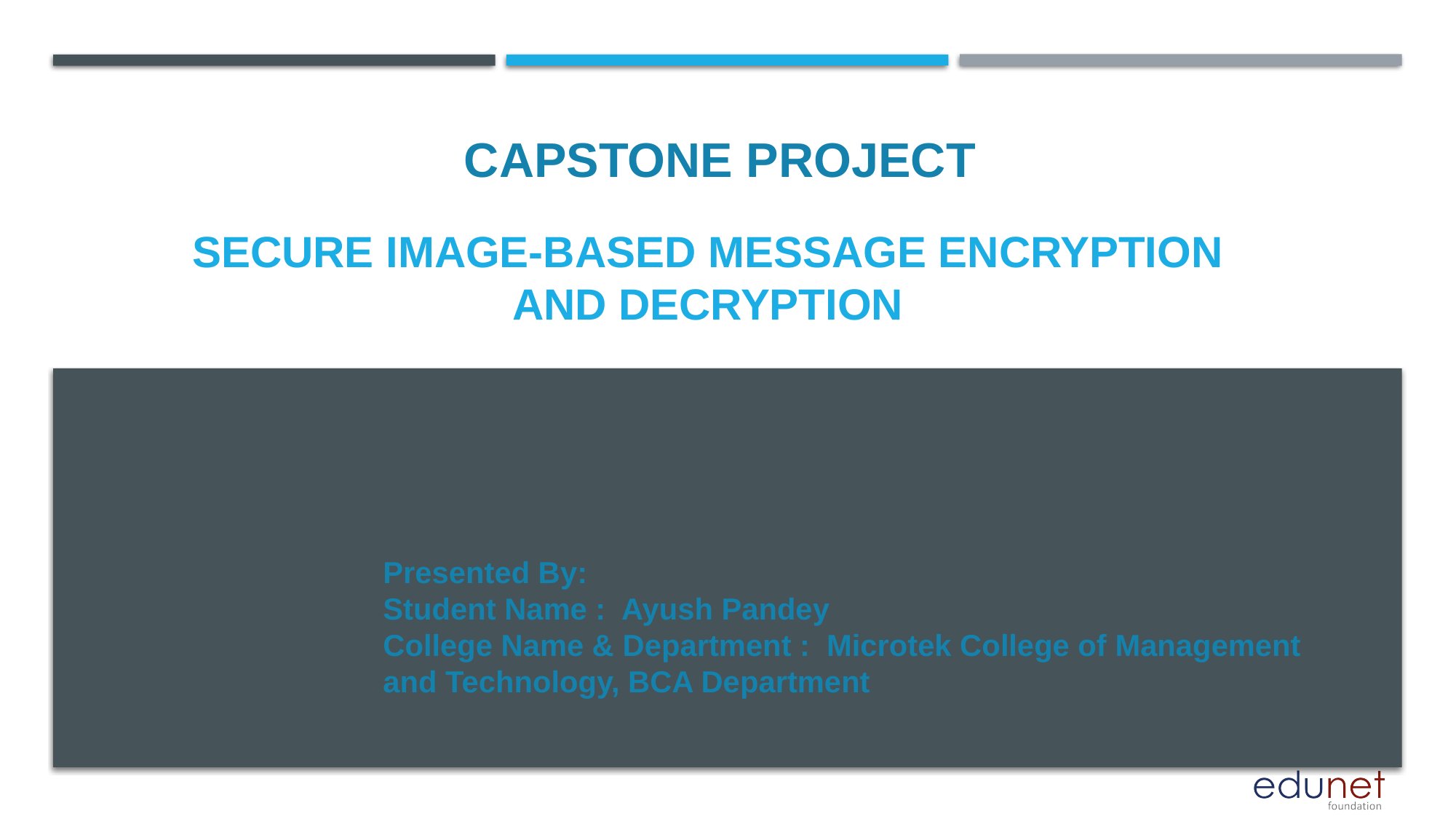

CAPSTONE PROJECT
# Secure Image-based message encryption and decryption
Presented By:
Student Name :  Ayush Pandey
College Name & Department :  Microtek College of Management and Technology, BCA Department